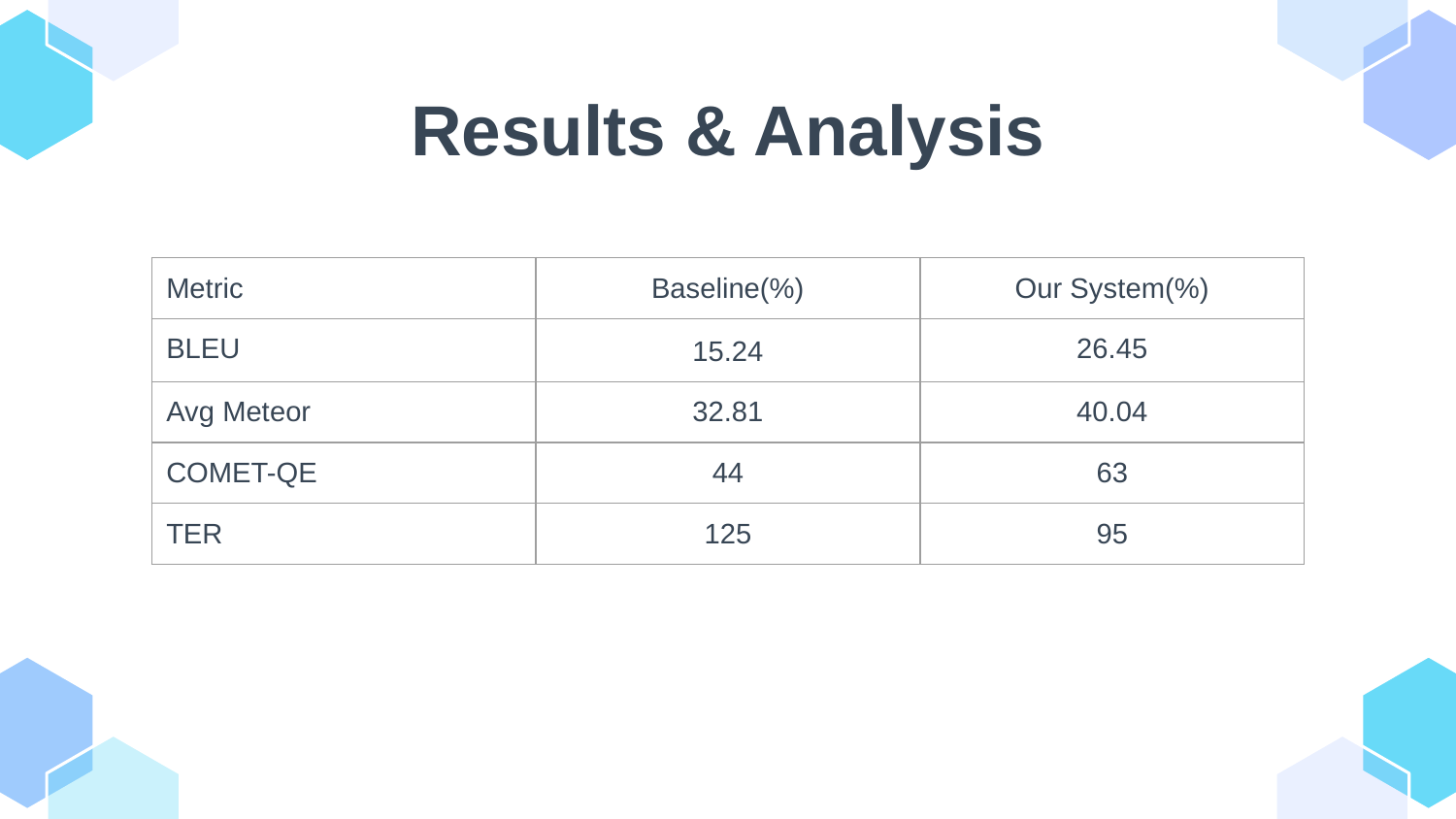

# Results & Analysis
| Metric | Baseline(%) | Our System(%) |
| --- | --- | --- |
| BLEU | 15.24 | 26.45 |
| Avg Meteor | 32.81 | 40.04 |
| COMET-QE | 44 | 63 |
| TER | 125 | 95 |